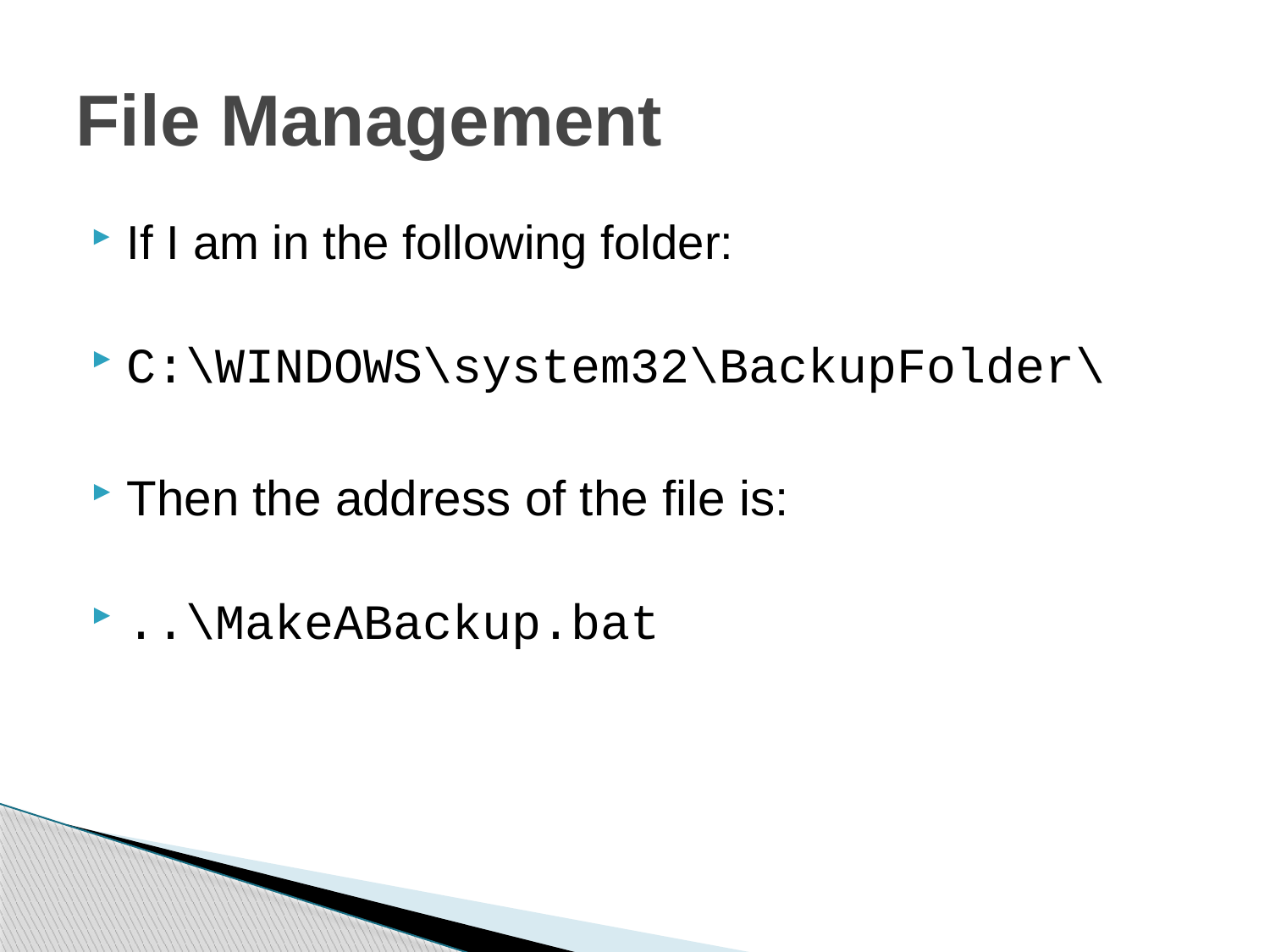

# File Management
If I am in the following folder:

C:\WINDOWS\system32\BackupFolder\

Then the address of the file is:

..\MakeABackup.bat